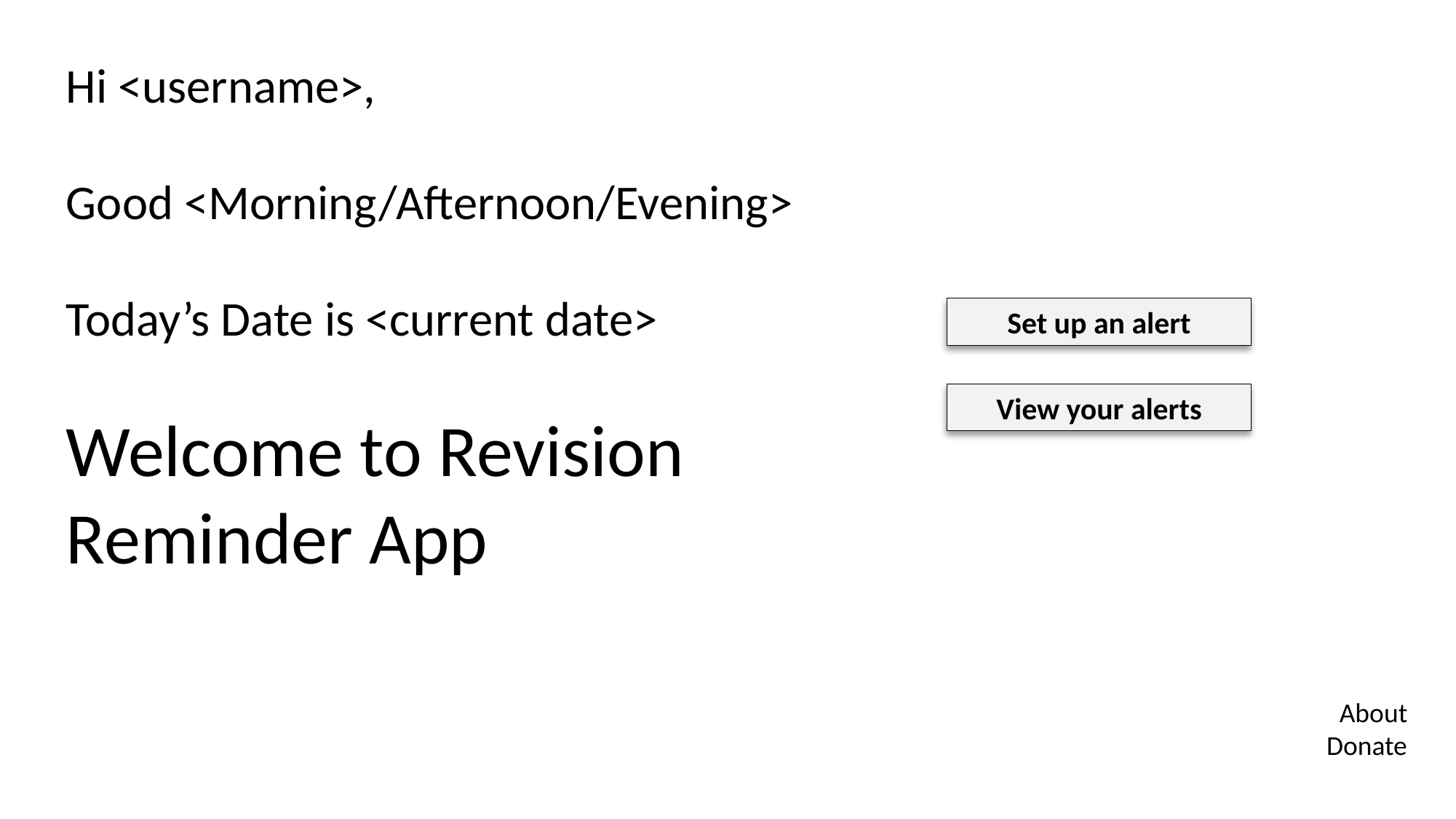

Hi <username>,

Good <Morning/Afternoon/Evening>

Today’s Date is <current date>

Welcome to Revision Reminder App

Set up an alert
View your alerts
About
Donate